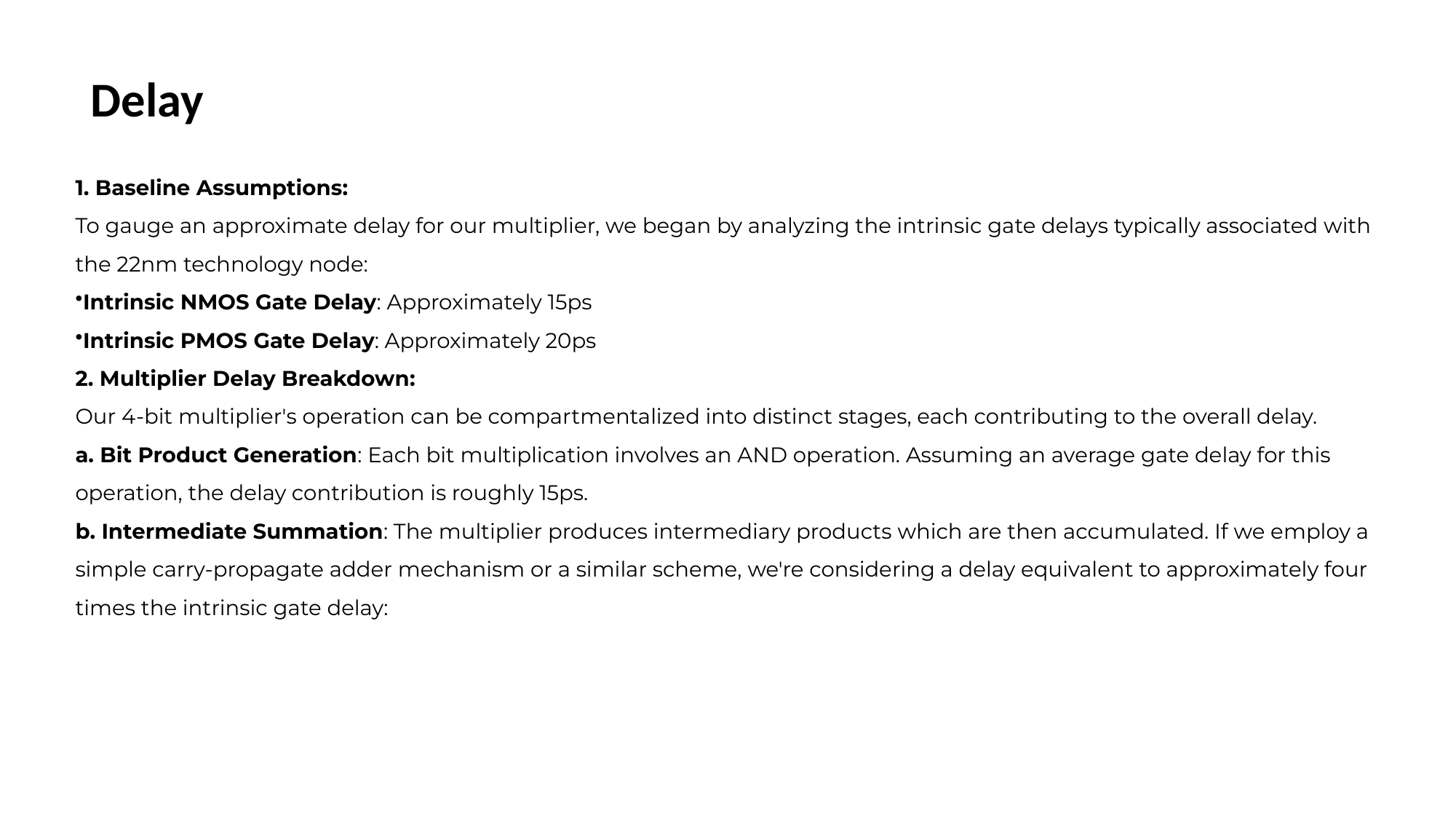

Delay
1. Baseline Assumptions:
To gauge an approximate delay for our multiplier, we began by analyzing the intrinsic gate delays typically associated with the 22nm technology node:
Intrinsic NMOS Gate Delay: Approximately 15ps
Intrinsic PMOS Gate Delay: Approximately 20ps
2. Multiplier Delay Breakdown:
Our 4-bit multiplier's operation can be compartmentalized into distinct stages, each contributing to the overall delay.
a. Bit Product Generation: Each bit multiplication involves an AND operation. Assuming an average gate delay for this operation, the delay contribution is roughly 15ps.
b. Intermediate Summation: The multiplier produces intermediary products which are then accumulated. If we employ a simple carry-propagate adder mechanism or a similar scheme, we're considering a delay equivalent to approximately four times the intrinsic gate delay: